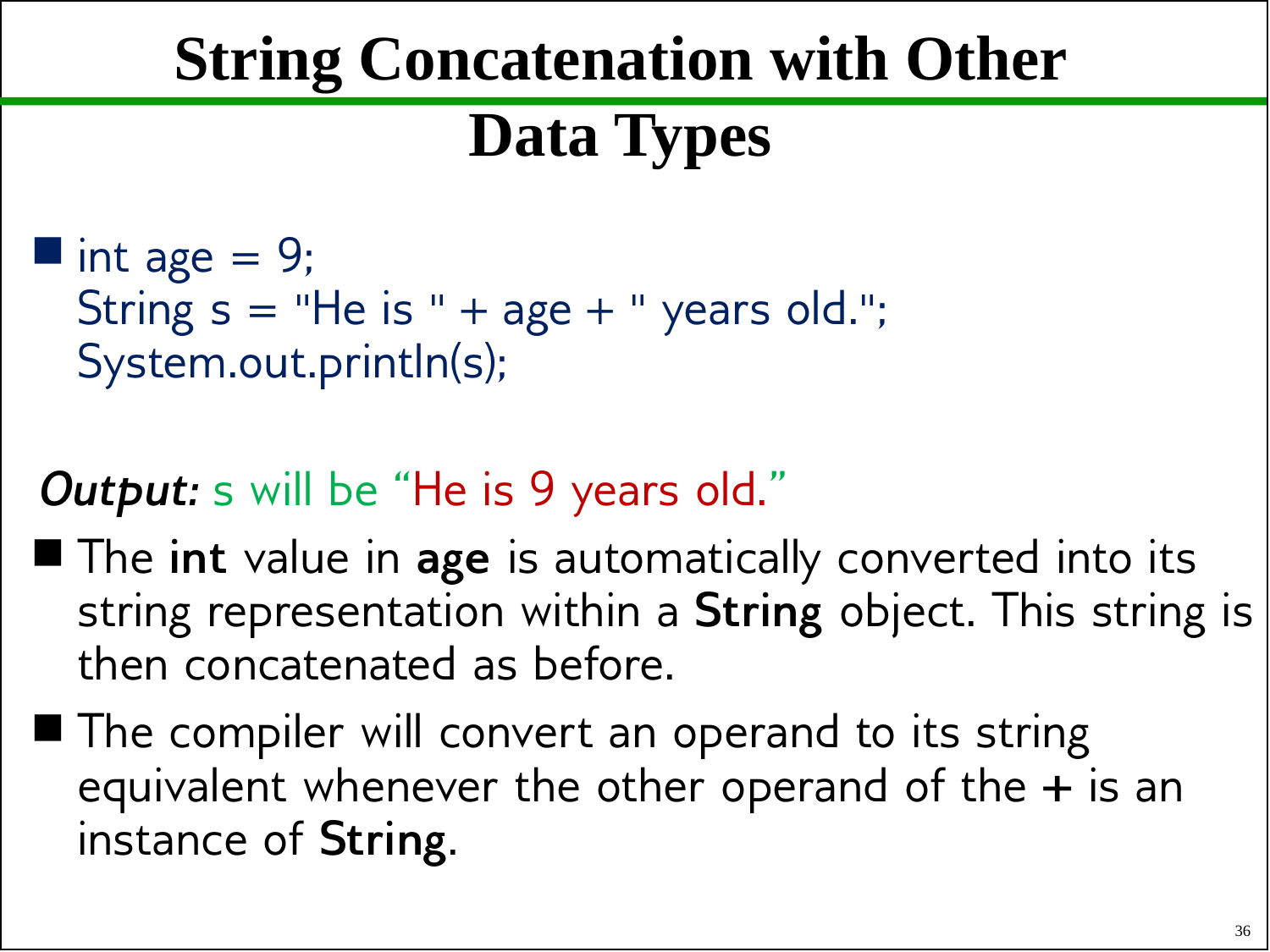

# String Concatenation with Other Data Types
int age = 9;
String s = "He is " + age + " years old.";
System.out.println(s);
Output: s will be “He is 9 years old.”
The int value in age is automatically converted into its string representation within a String object. This string is then concatenated as before.
The compiler will convert an operand to its string equivalent whenever the other operand of the + is an instance of String.
36